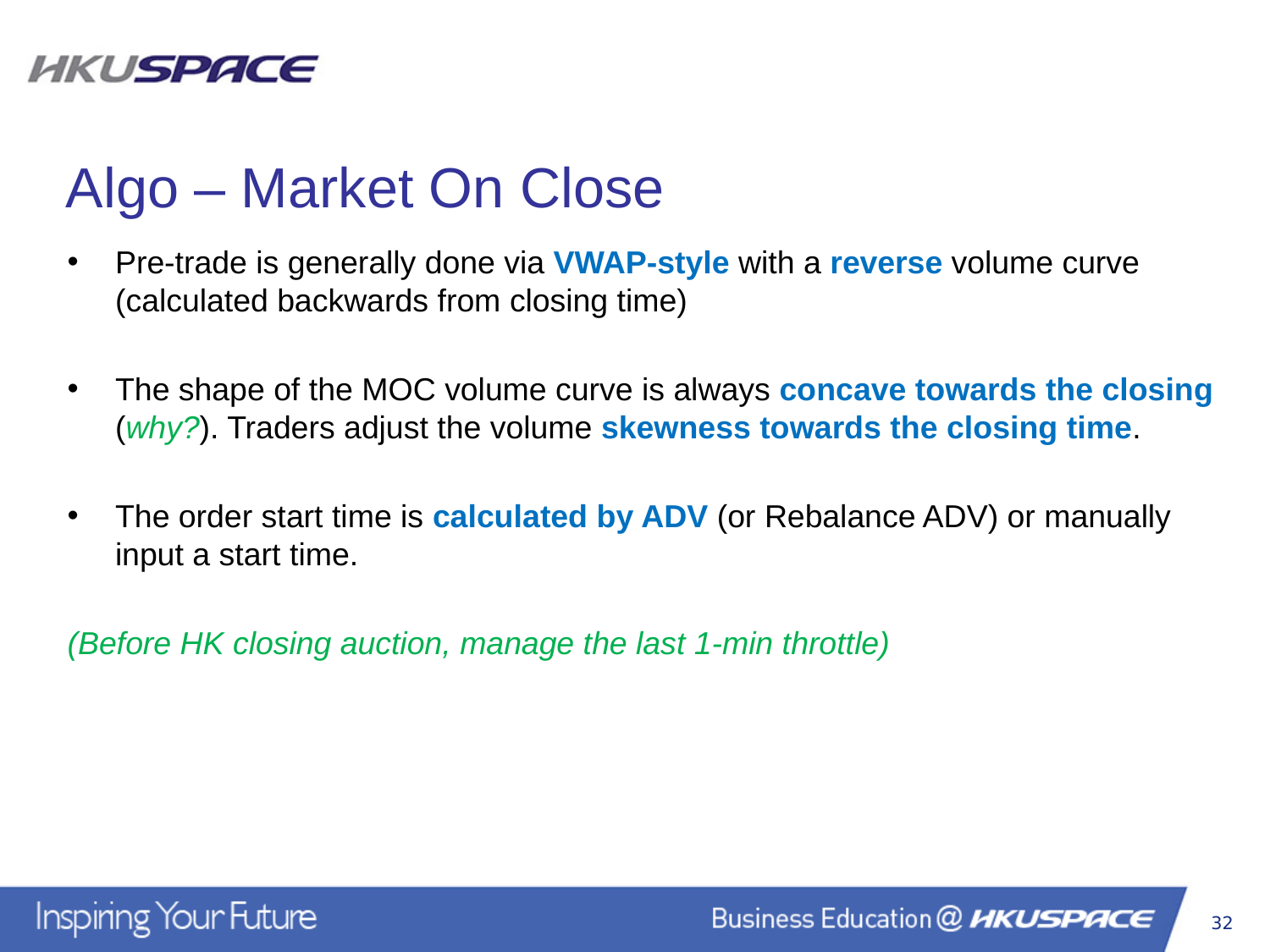

Algo – Market On Close
Pre-trade is generally done via VWAP-style with a reverse volume curve (calculated backwards from closing time)

The shape of the MOC volume curve is always concave towards the closing (why?). Traders adjust the volume skewness towards the closing time.

The order start time is calculated by ADV (or Rebalance ADV) or manually input a start time.

(Before HK closing auction, manage the last 1-min throttle)

32